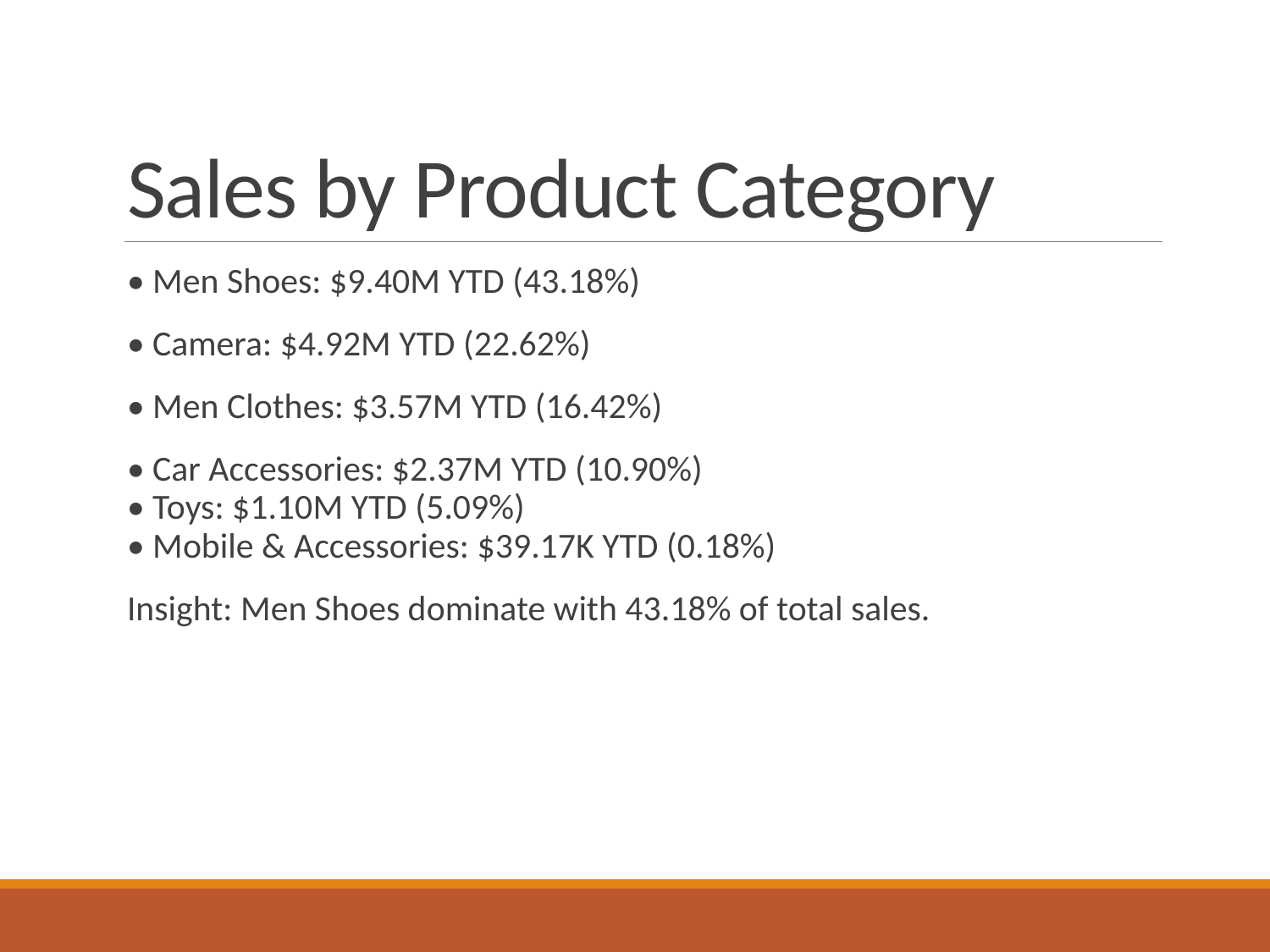

# Sales by Product Category
• Men Shoes: $9.40M YTD (43.18%)
• Camera: $4.92M YTD (22.62%)
• Men Clothes: $3.57M YTD (16.42%)
• Car Accessories: $2.37M YTD (10.90%)
• Toys: $1.10M YTD (5.09%)
• Mobile & Accessories: $39.17K YTD (0.18%)
Insight: Men Shoes dominate with 43.18% of total sales.